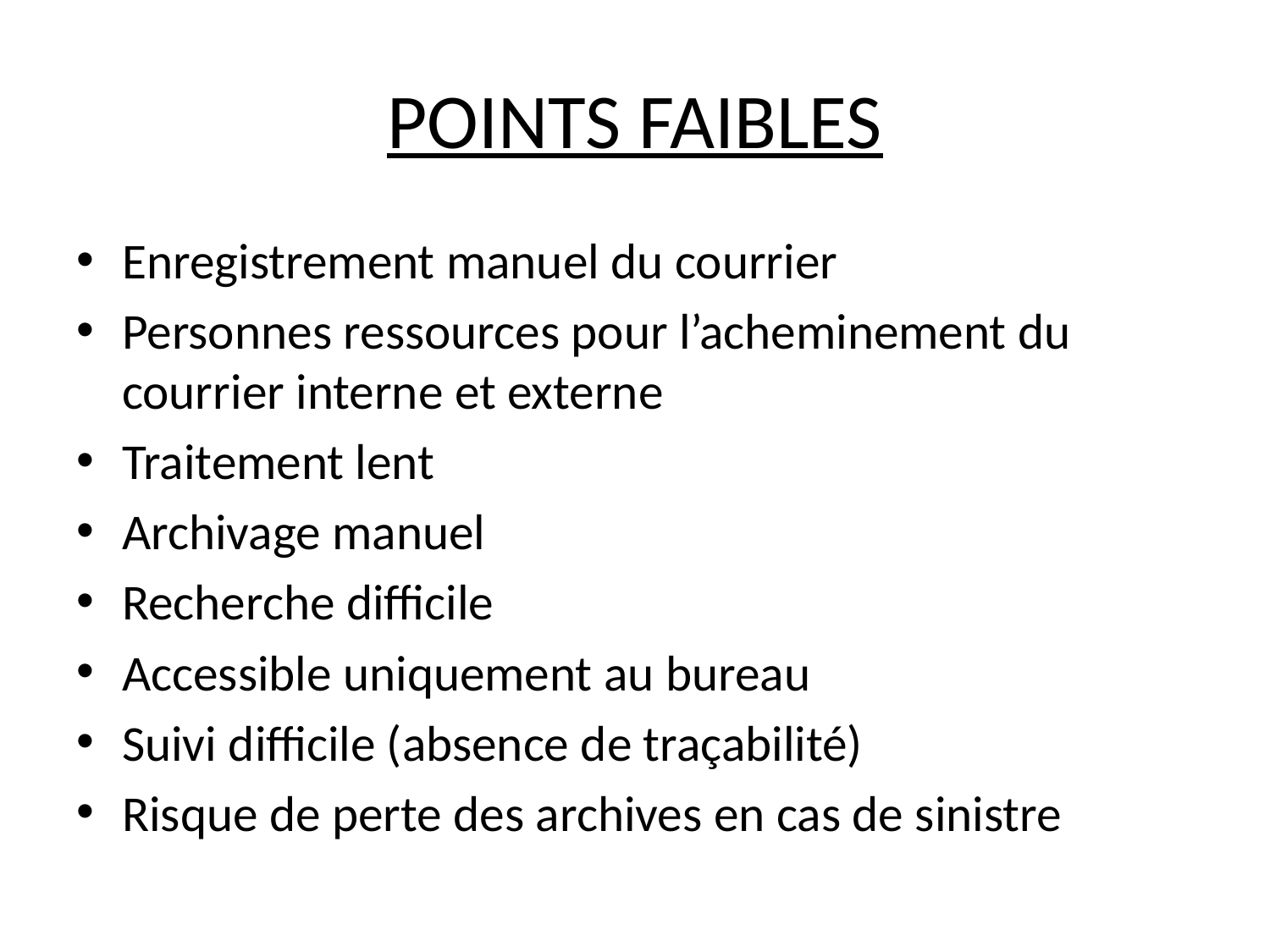

# POINTS FAIBLES
Enregistrement manuel du courrier
Personnes ressources pour l’acheminement du courrier interne et externe
Traitement lent
Archivage manuel
Recherche difficile
Accessible uniquement au bureau
Suivi difficile (absence de traçabilité)
Risque de perte des archives en cas de sinistre